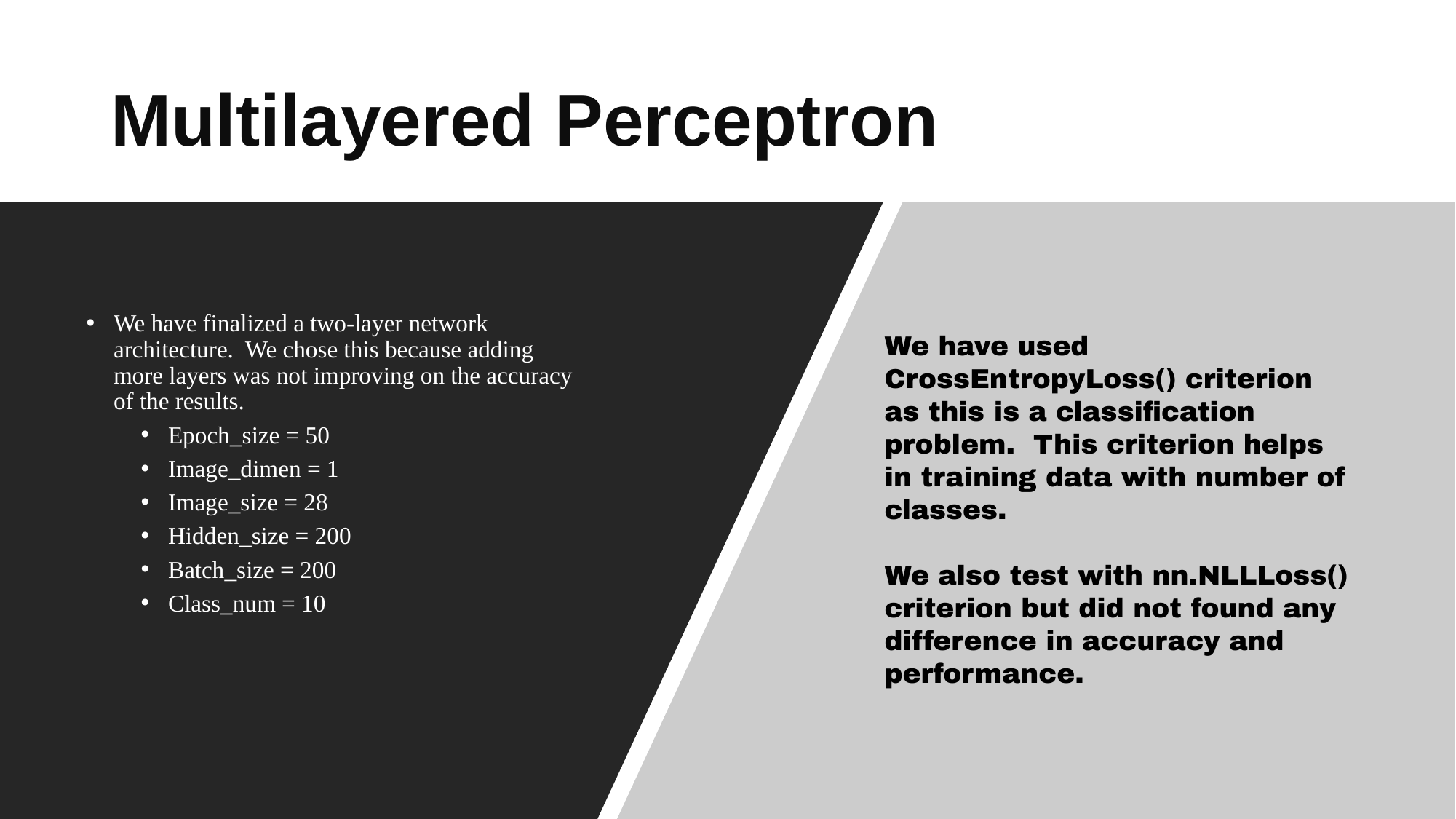

# Multilayered Perceptron

We have finalized a two-layer network architecture.  We chose this because adding more layers was not improving on the accuracy of the results.
Epoch_size = 50
Image_dimen = 1
Image_size = 28
Hidden_size = 200
Batch_size = 200
Class_num = 10

We have used CrossEntropyLoss() criterion as this is a classification problem.  This criterion helps in training data with number of classes.

We also test with nn.NLLLoss() criterion but did not found any difference in accuracy and performance.